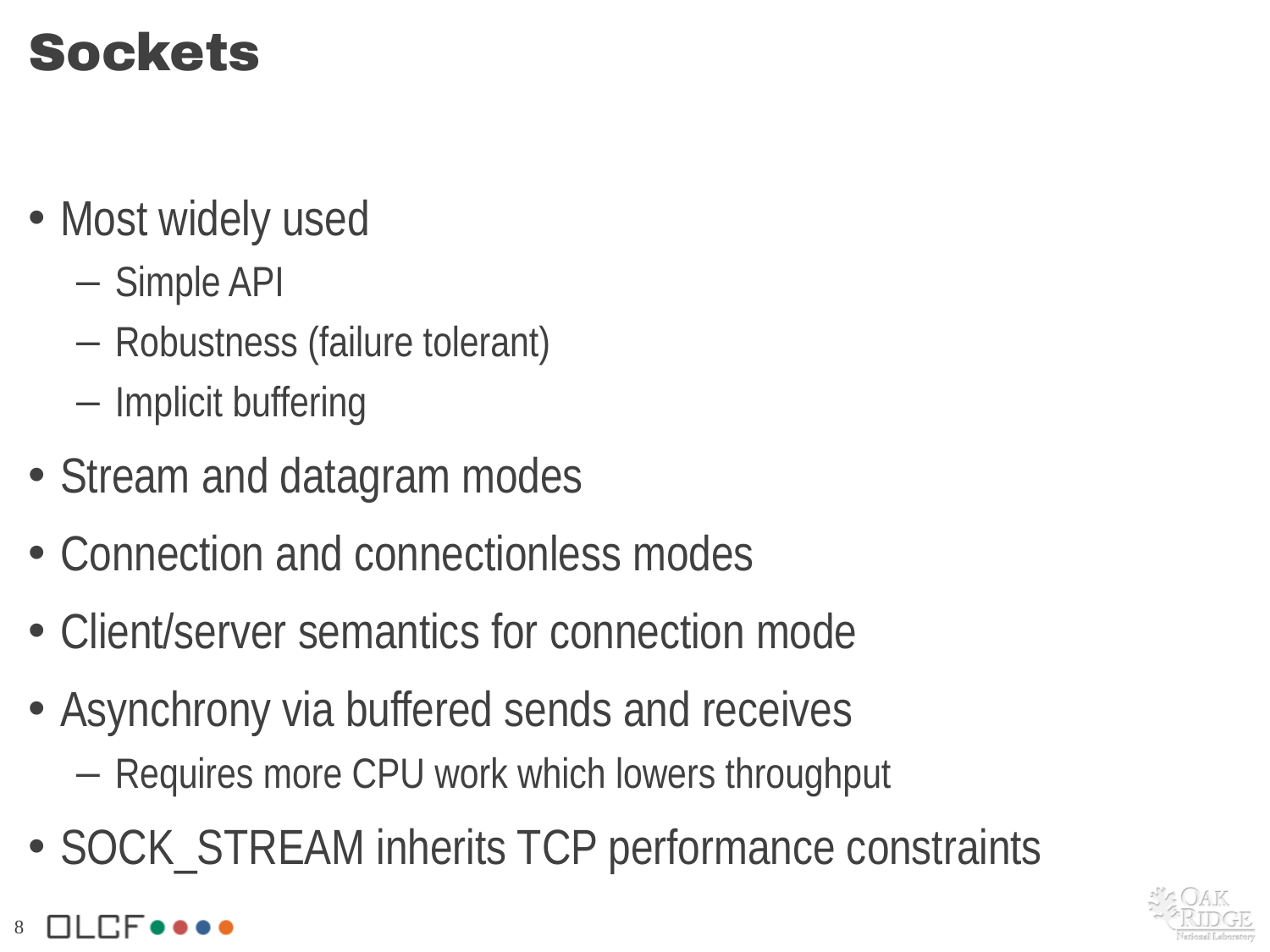

# Sockets
Most widely used
Simple API
Robustness (failure tolerant)
Implicit buffering
Stream and datagram modes
Connection and connectionless modes
Client/server semantics for connection mode
Asynchrony via buffered sends and receives
Requires more CPU work which lowers throughput
SOCK_STREAM inherits TCP performance constraints